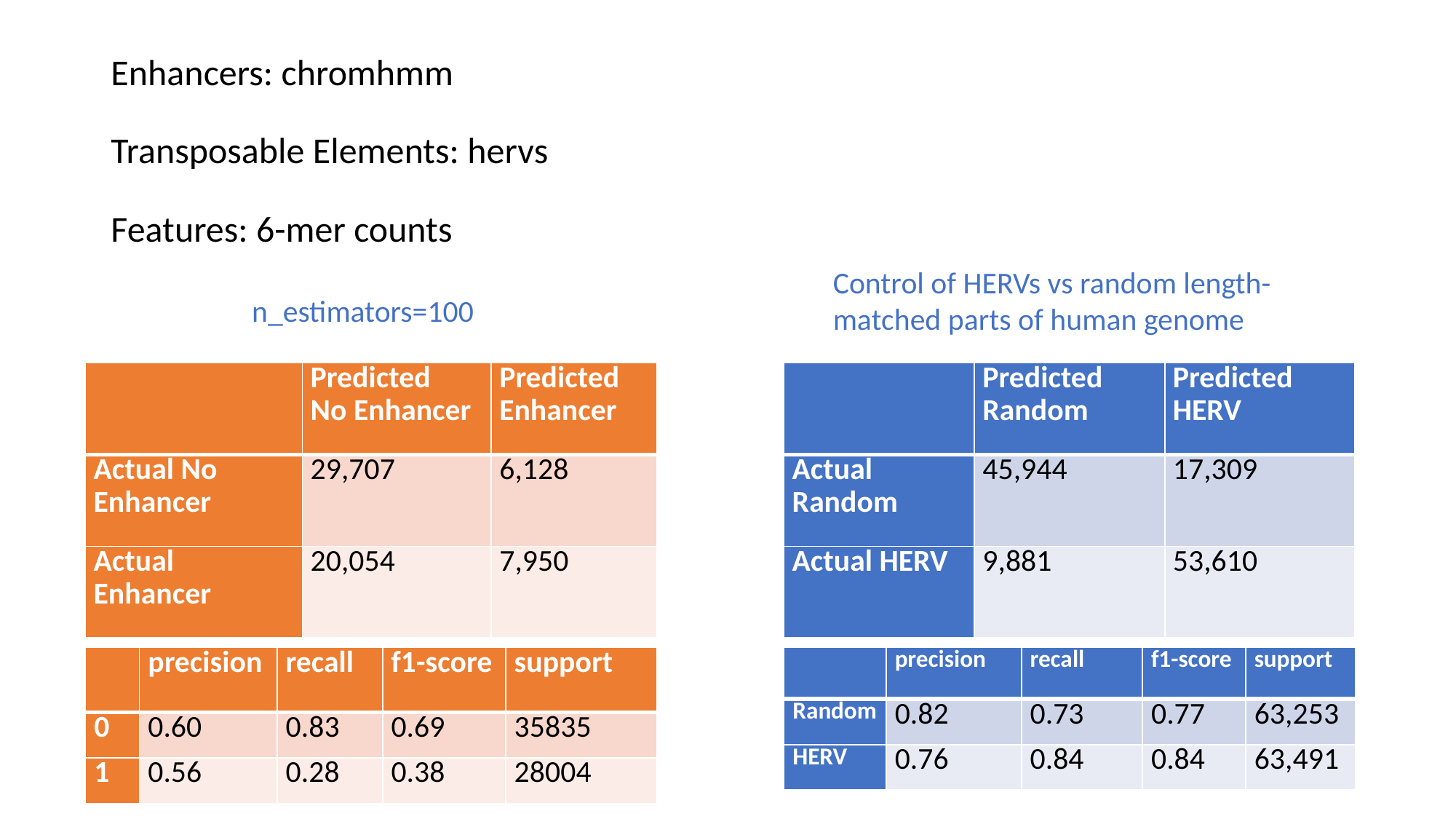

# Enhancers: chromhmm Transposable Elements: hervs Features: 6-mer counts
Control of HERVs vs random length-matched parts of human genome

n_estimators=100
|  | Predicted No Enhancer | Predicted Enhancer |
| --- | --- | --- |
| Actual No Enhancer | 29,707 | 6,128 |
| Actual Enhancer | 20,054 | 7,950 |
|  | Predicted Random | Predicted HERV |
| --- | --- | --- |
| Actual Random | 45,944 | 17,309 |
| Actual HERV | 9,881 | 53,610 |
|  | precision | recall | f1-score | support |
| --- | --- | --- | --- | --- |
| 0 | 0.60 | 0.83 | 0.69 | 35835 |
| 1 | 0.56 | 0.28 | 0.38 | 28004 |
|  | precision | recall | f1-score | support |
| --- | --- | --- | --- | --- |
| Random | 0.82 | 0.73 | 0.77 | 63,253 |
| HERV | 0.76 | 0.84 | 0.84 | 63,491 |